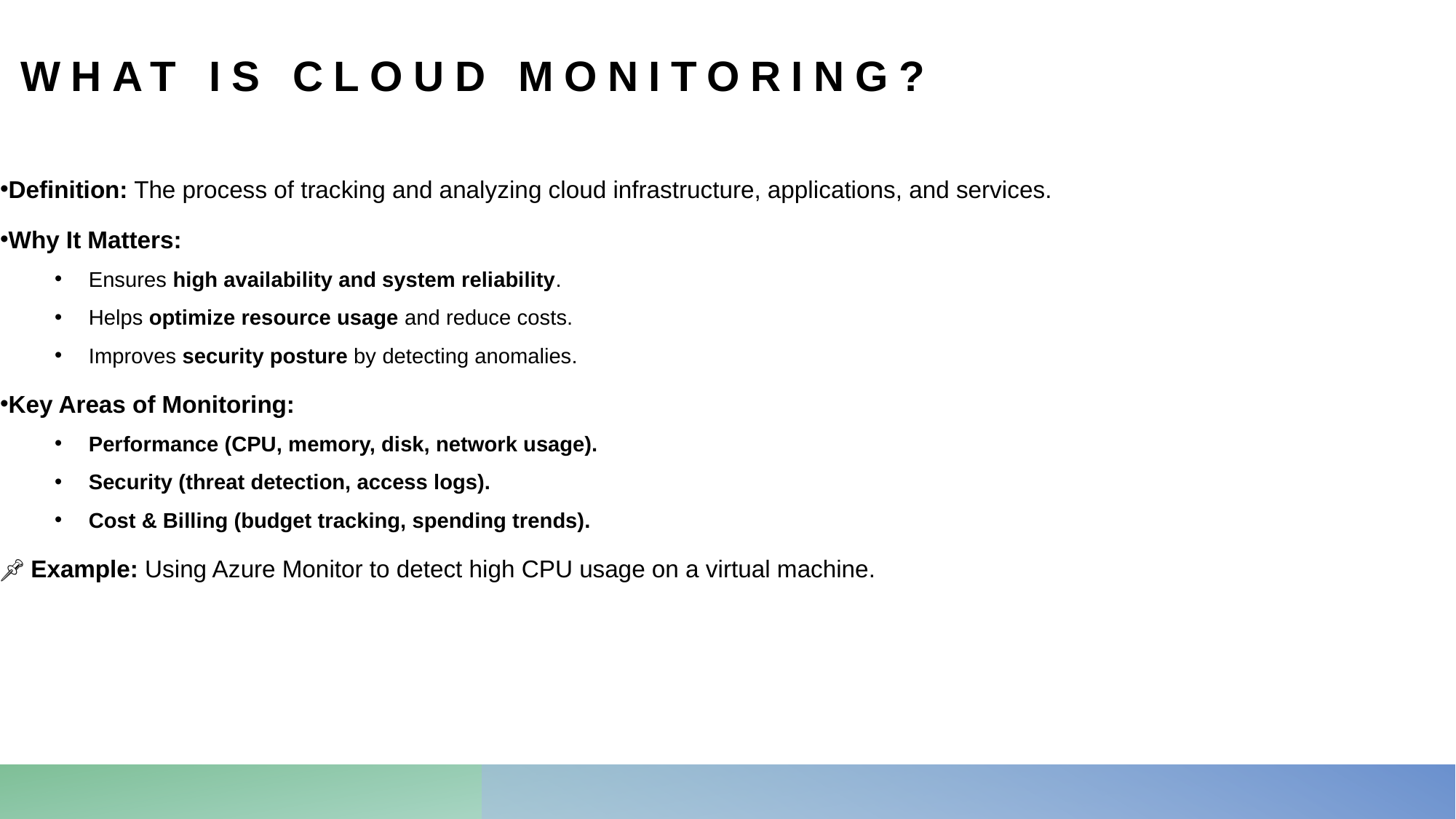

# What is Cloud Monitoring?
Definition: The process of tracking and analyzing cloud infrastructure, applications, and services.
Why It Matters:
Ensures high availability and system reliability.
Helps optimize resource usage and reduce costs.
Improves security posture by detecting anomalies.
Key Areas of Monitoring:
Performance (CPU, memory, disk, network usage).
Security (threat detection, access logs).
Cost & Billing (budget tracking, spending trends).
📌 Example: Using Azure Monitor to detect high CPU usage on a virtual machine.